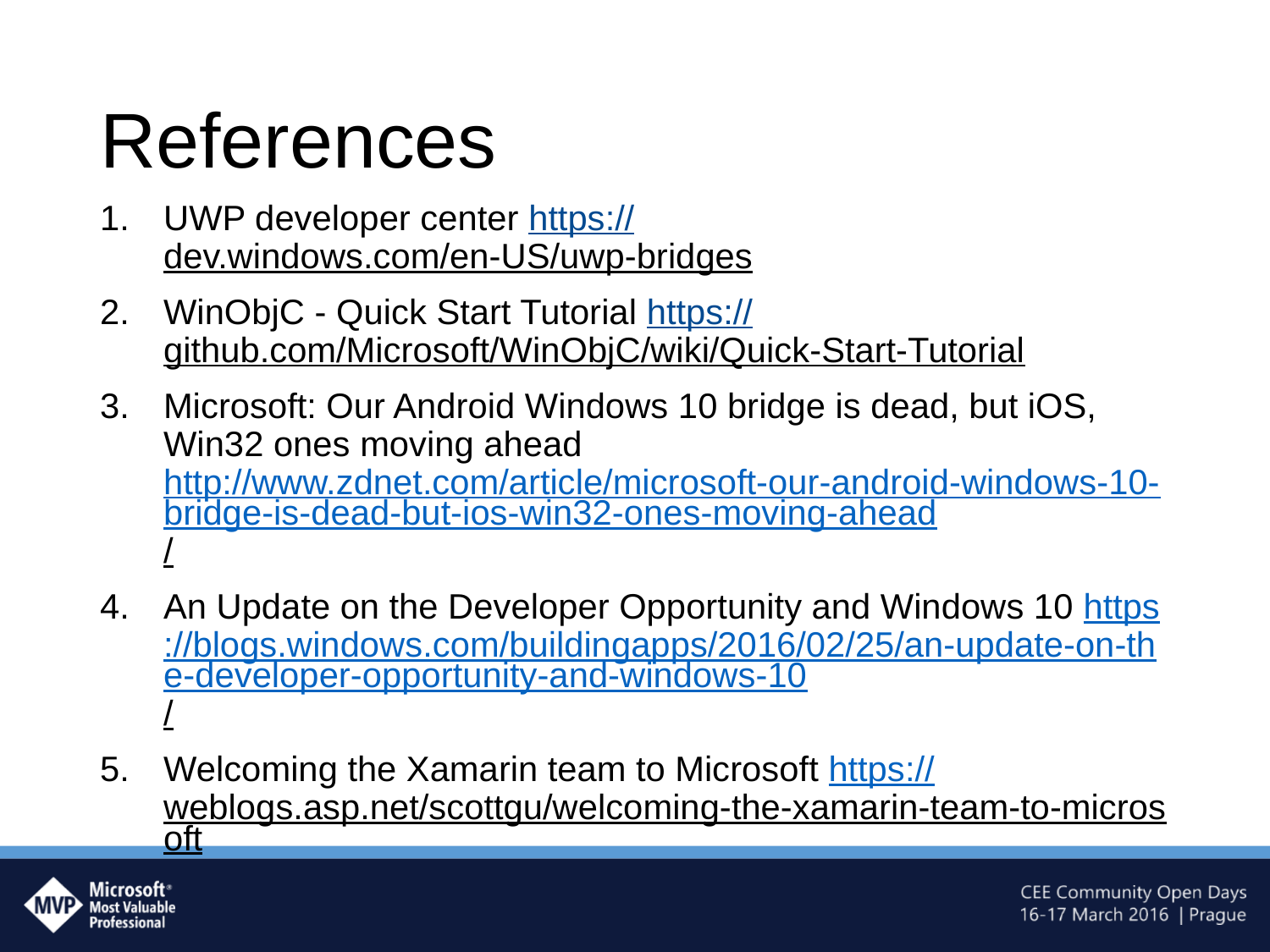

# References
UWP developer center https://dev.windows.com/en-US/uwp-bridges
WinObjC - Quick Start Tutorial https://github.com/Microsoft/WinObjC/wiki/Quick-Start-Tutorial
Microsoft: Our Android Windows 10 bridge is dead, but iOS, Win32 ones moving ahead http://www.zdnet.com/article/microsoft-our-android-windows-10-bridge-is-dead-but-ios-win32-ones-moving-ahead/
An Update on the Developer Opportunity and Windows 10 https://blogs.windows.com/buildingapps/2016/02/25/an-update-on-the-developer-opportunity-and-windows-10/
Welcoming the Xamarin team to Microsoft https://weblogs.asp.net/scottgu/welcoming-the-xamarin-team-to-microsoft